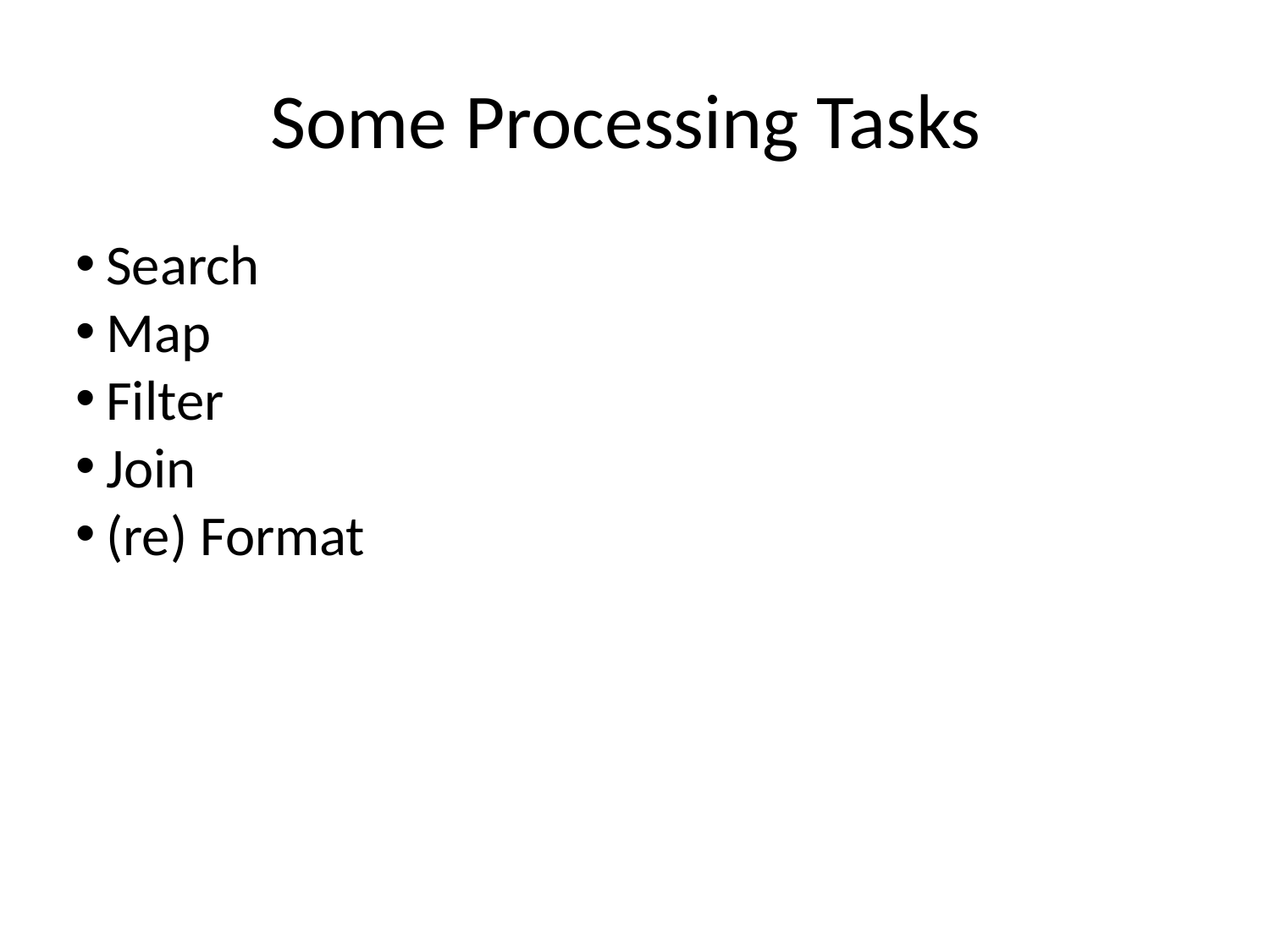

Some Processing Tasks
Search
Map
Filter
Join
(re) Format